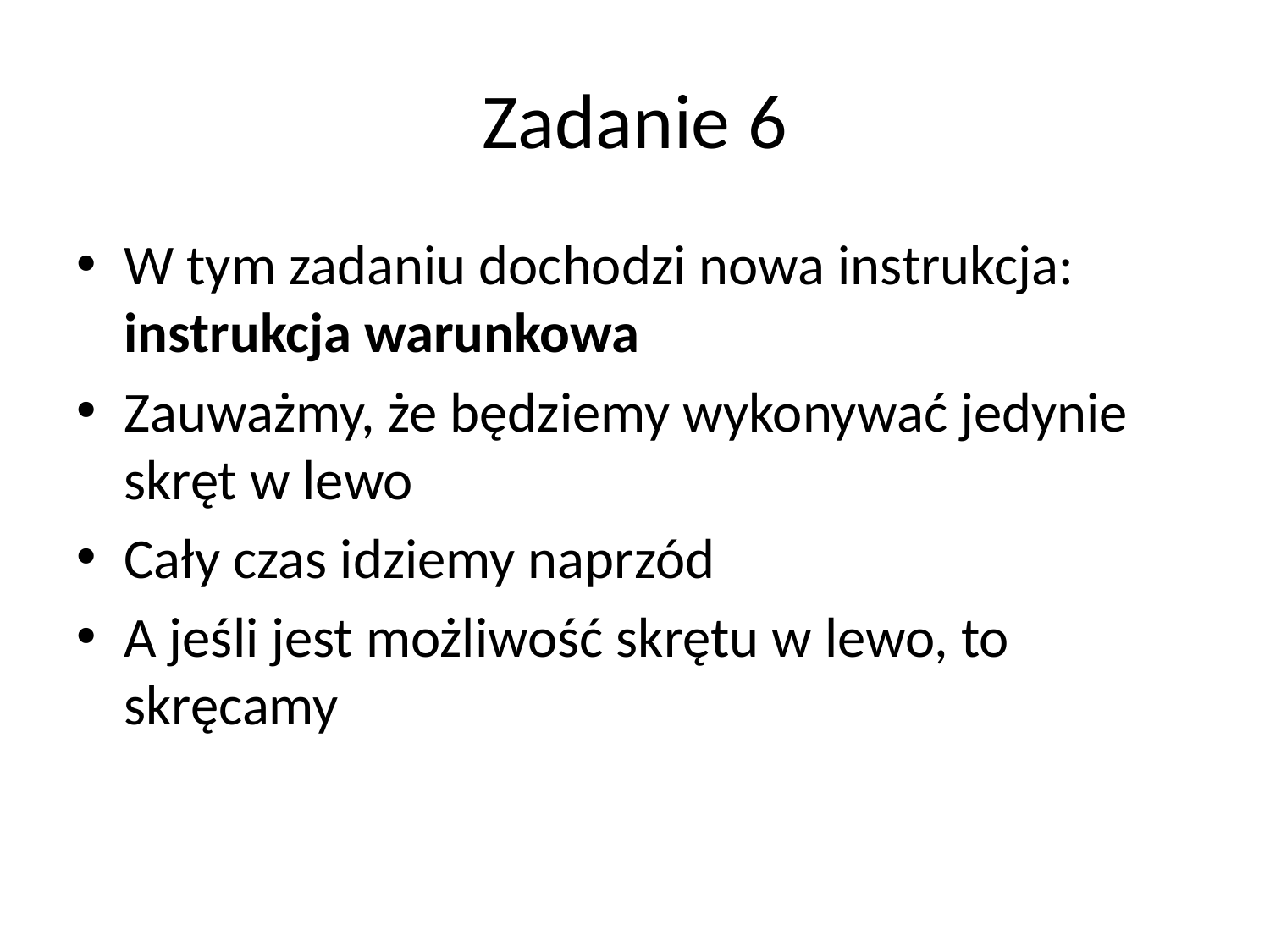

# Zadanie 6
W tym zadaniu dochodzi nowa instrukcja: instrukcja warunkowa
Zauważmy, że będziemy wykonywać jedynie skręt w lewo
Cały czas idziemy naprzód
A jeśli jest możliwość skrętu w lewo, to skręcamy